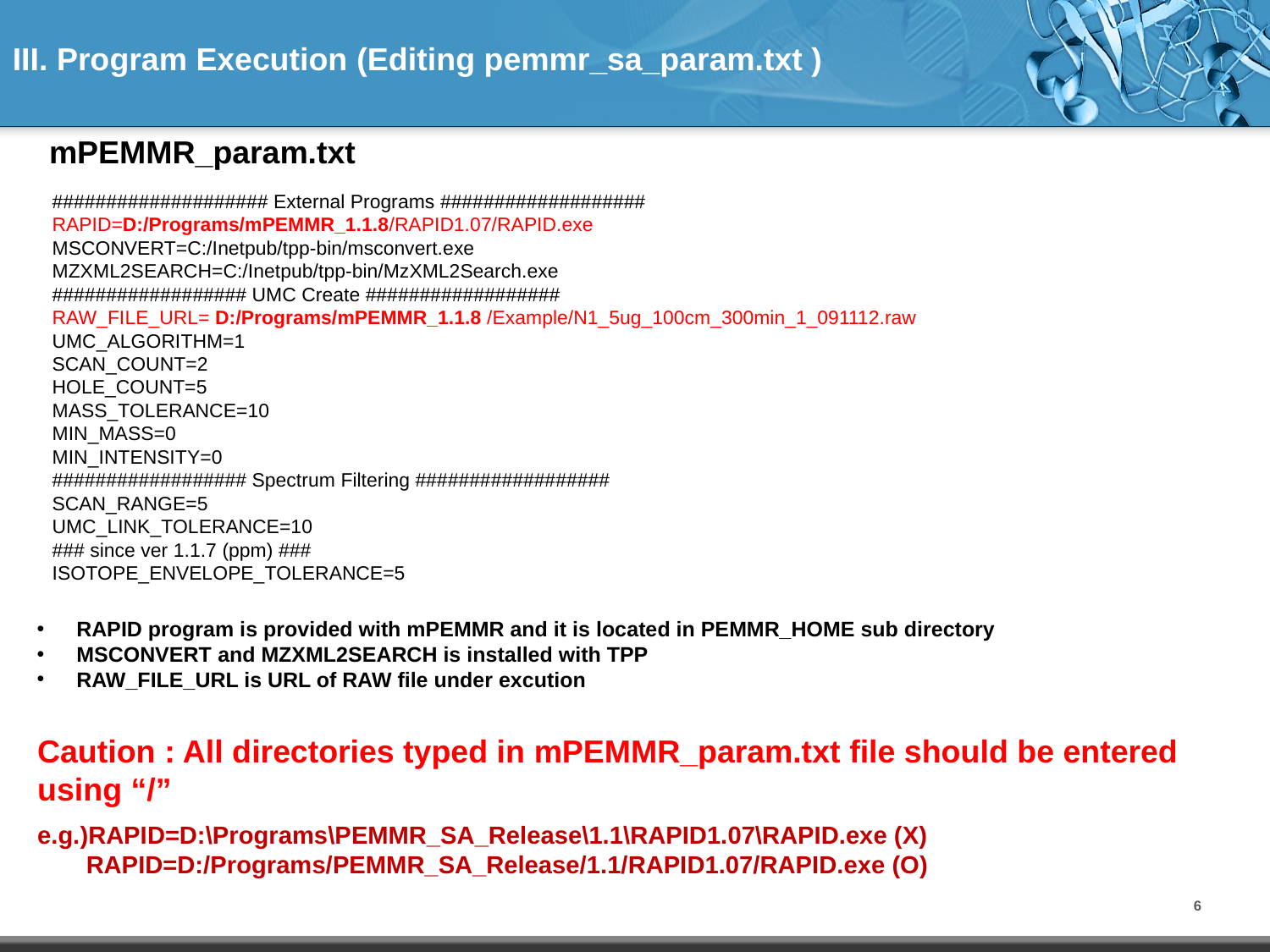

III. Program Execution (Editing pemmr_sa_param.txt )
mPEMMR_param.txt
#################### External Programs ###################
RAPID=D:/Programs/mPEMMR_1.1.8/RAPID1.07/RAPID.exe
MSCONVERT=C:/Inetpub/tpp-bin/msconvert.exe
MZXML2SEARCH=C:/Inetpub/tpp-bin/MzXML2Search.exe
################## UMC Create ##################
RAW_FILE_URL= D:/Programs/mPEMMR_1.1.8 /Example/N1_5ug_100cm_300min_1_091112.raw
UMC_ALGORITHM=1
SCAN_COUNT=2
HOLE_COUNT=5
MASS_TOLERANCE=10
MIN_MASS=0
MIN_INTENSITY=0
################## Spectrum Filtering ##################
SCAN_RANGE=5
UMC_LINK_TOLERANCE=10
### since ver 1.1.7 (ppm) ###
ISOTOPE_ENVELOPE_TOLERANCE=5
RAPID program is provided with mPEMMR and it is located in PEMMR_HOME sub directory
MSCONVERT and MZXML2SEARCH is installed with TPP
RAW_FILE_URL is URL of RAW file under excution
Caution : All directories typed in mPEMMR_param.txt file should be entered using “/”
e.g.)RAPID=D:\Programs\PEMMR_SA_Release\1.1\RAPID1.07\RAPID.exe (X)
       RAPID=D:/Programs/PEMMR_SA_Release/1.1/RAPID1.07/RAPID.exe (O)